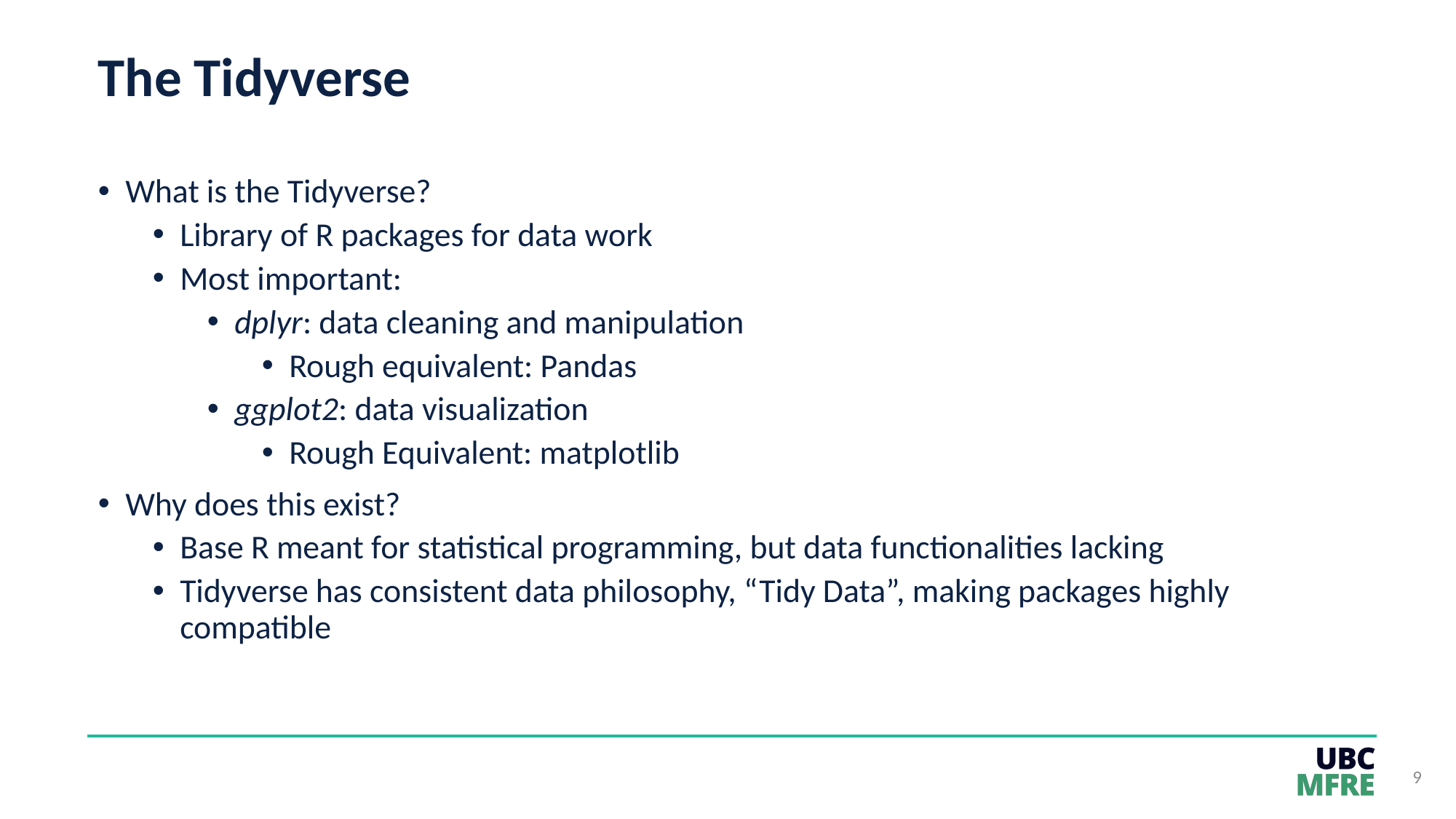

# The Tidyverse
What is the Tidyverse?
Library of R packages for data work
Most important:
dplyr: data cleaning and manipulation
Rough equivalent: Pandas
ggplot2: data visualization
Rough Equivalent: matplotlib
Why does this exist?
Base R meant for statistical programming, but data functionalities lacking
Tidyverse has consistent data philosophy, “Tidy Data”, making packages highly compatible

9